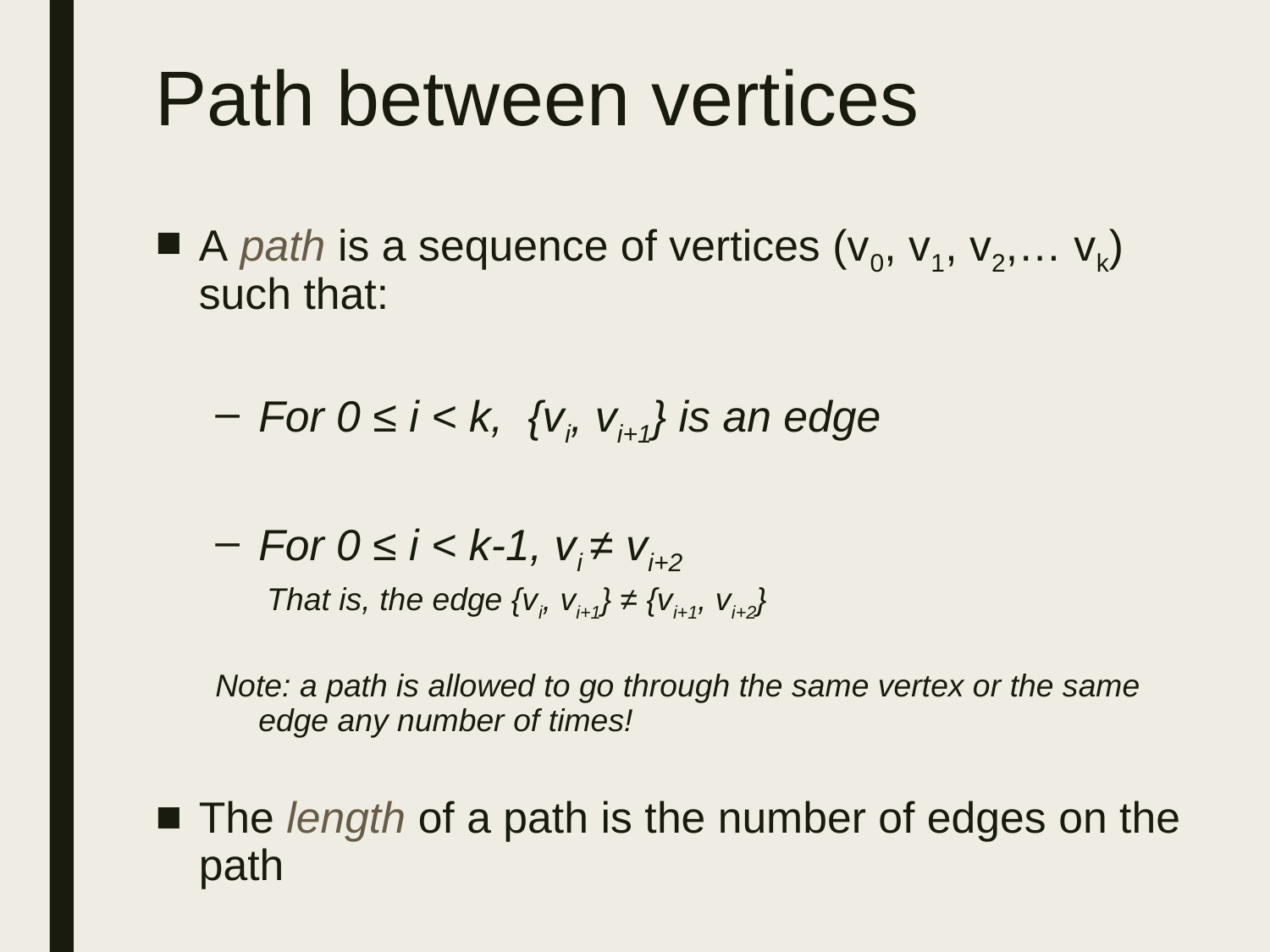

# Path between vertices
A path is a sequence of vertices (v0, v1, v2,… vk) such that:

For 0 ≤ i < k,  {vi, vi+1} is an edge

For 0 ≤ i < k-1, vi ≠ vi+2
That is, the edge {vi, vi+1} ≠ {vi+1, vi+2}

Note: a path is allowed to go through the same vertex or the same edge any number of times!

The length of a path is the number of edges on the path